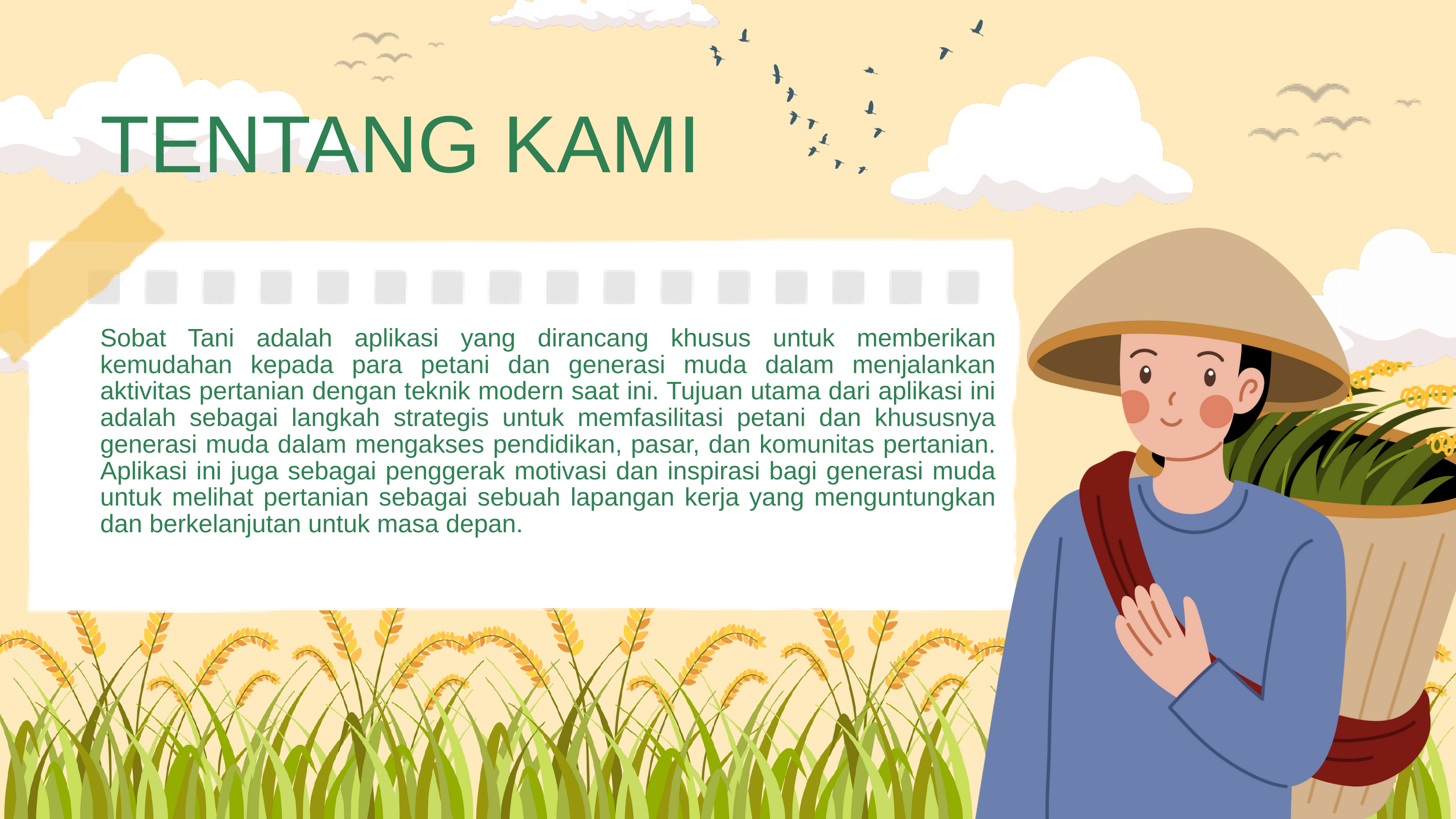

TENTANG KAMI

Sobat Tani adalah aplikasi yang dirancang khusus untuk memberikan kemudahan kepada para petani dan generasi muda dalam menjalankan aktivitas pertanian dengan teknik modern saat ini. Tujuan utama dari aplikasi ini adalah sebagai langkah strategis untuk memfasilitasi petani dan khususnya generasi muda dalam mengakses pendidikan, pasar, dan komunitas pertanian. Aplikasi ini juga sebagai penggerak motivasi dan inspirasi bagi generasi muda untuk melihat pertanian sebagai sebuah lapangan kerja yang menguntungkan dan berkelanjutan untuk masa depan.